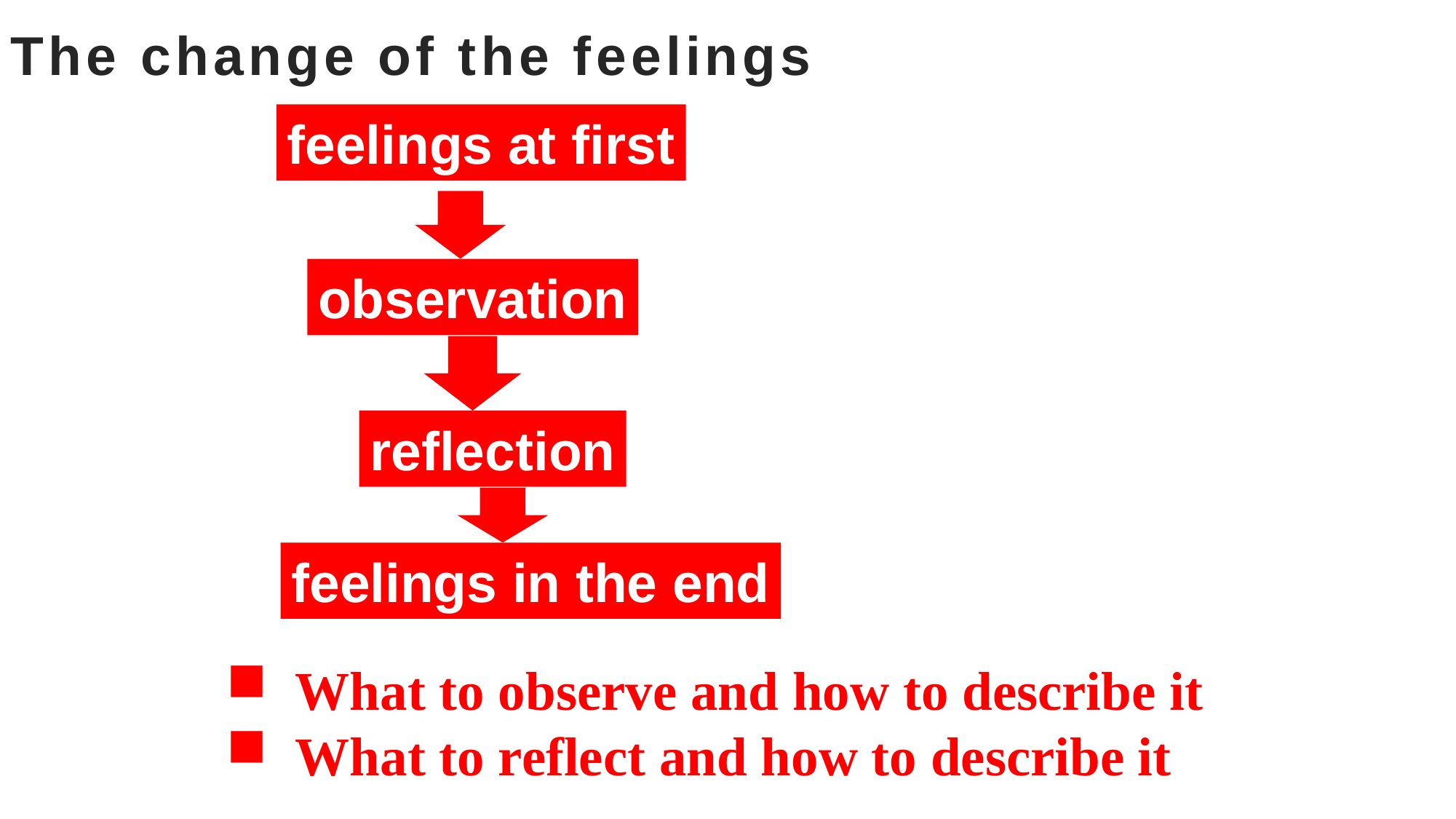

# The change of the feelings
feelings at first

observation

reflection

feelings in the end
  What to observe and how to describe it
  What to reflect and how to describe it